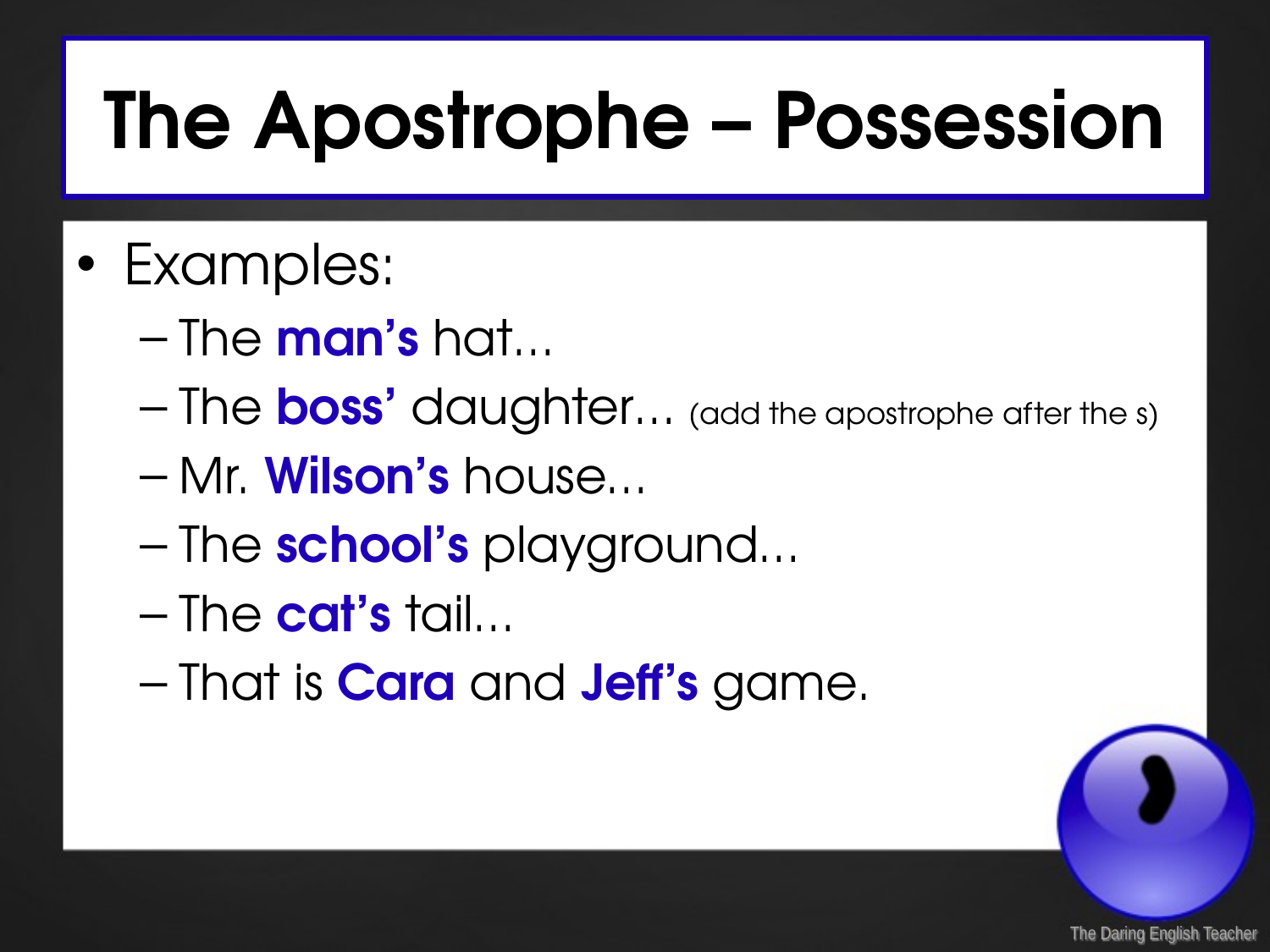

# The Apostrophe – Possession
Examples:
The man’s hat…
The boss’ daughter… (add the apostrophe after the s)
Mr. Wilson’s house…
The school’s playground…
The cat’s tail…
That is Cara and Jeff’s game.